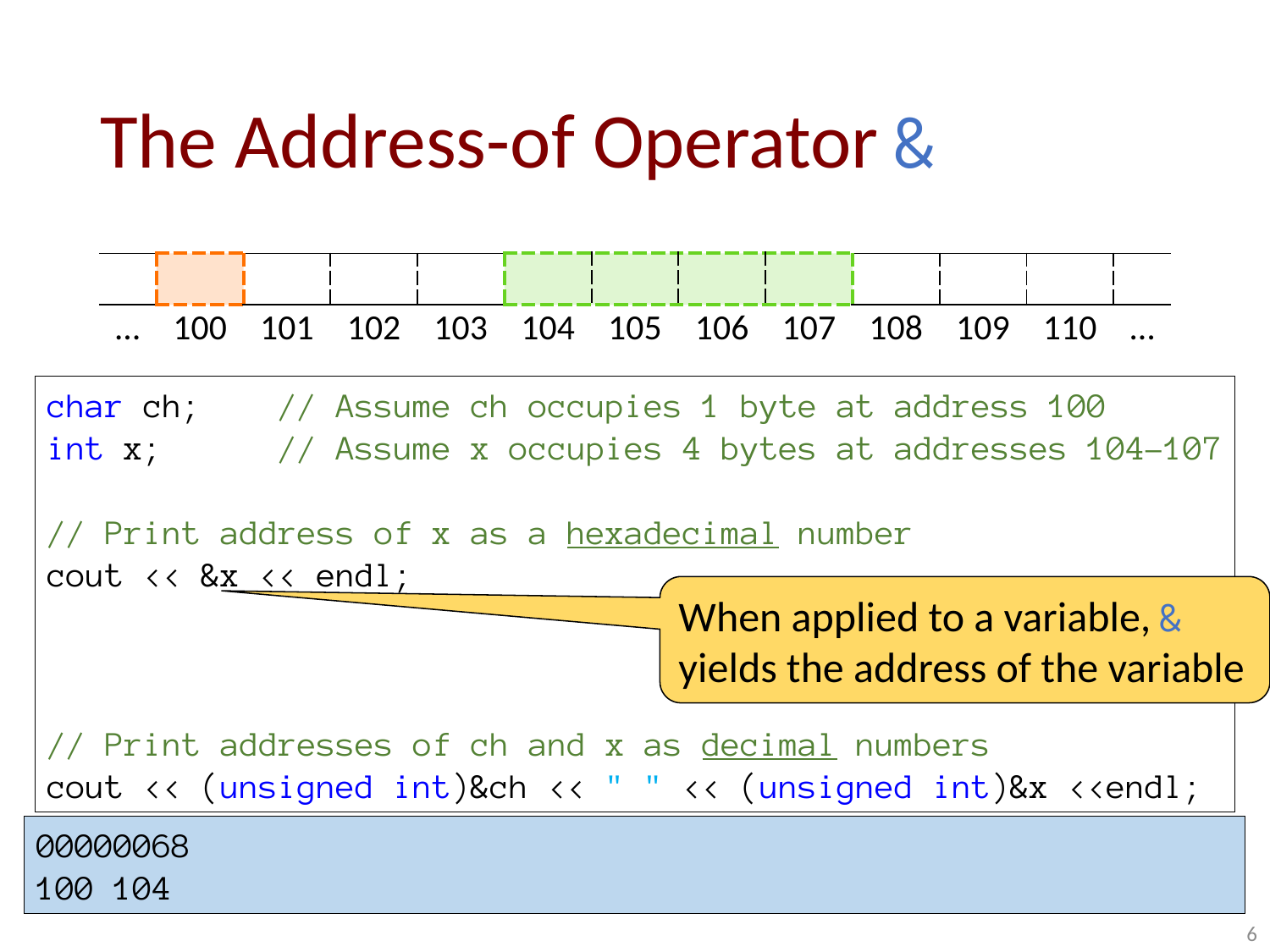

# The Address-of Operator &
|  |  |  |  |  |  |  |  |  |  |  |  |  |
| --- | --- | --- | --- | --- | --- | --- | --- | --- | --- | --- | --- | --- |
| … | 100 | 101 | 102 | 103 | 104 | 105 | 106 | 107 | 108 | 109 | 110 | … |
char ch;    // Assume ch occupies 1 byte at address 100
int x;      // Assume x occupies 4 bytes at addresses 104-107

// Print address of x as a hexadecimal number
cout << &x << endl;

// Print addresses of ch and x as decimal numbers
cout << (unsigned int)&ch << " " << (unsigned int)&x <<endl;
When applied to a variable, & yields the address of the variable
00000068
100 104
6